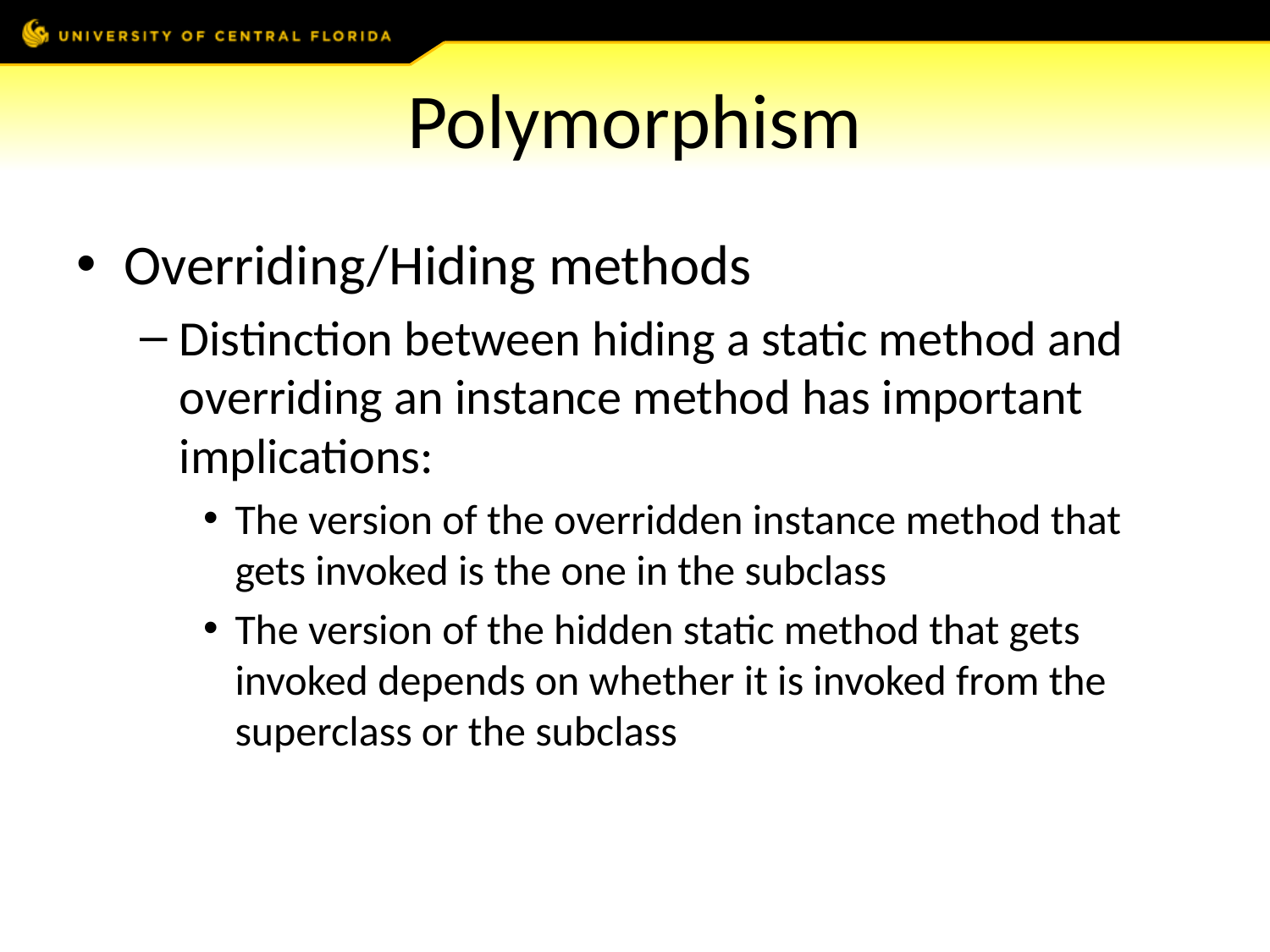

# Polymorphism
Overriding/Hiding methods
Distinction between hiding a static method and overriding an instance method has important implications:
The version of the overridden instance method that gets invoked is the one in the subclass
The version of the hidden static method that gets invoked depends on whether it is invoked from the superclass or the subclass